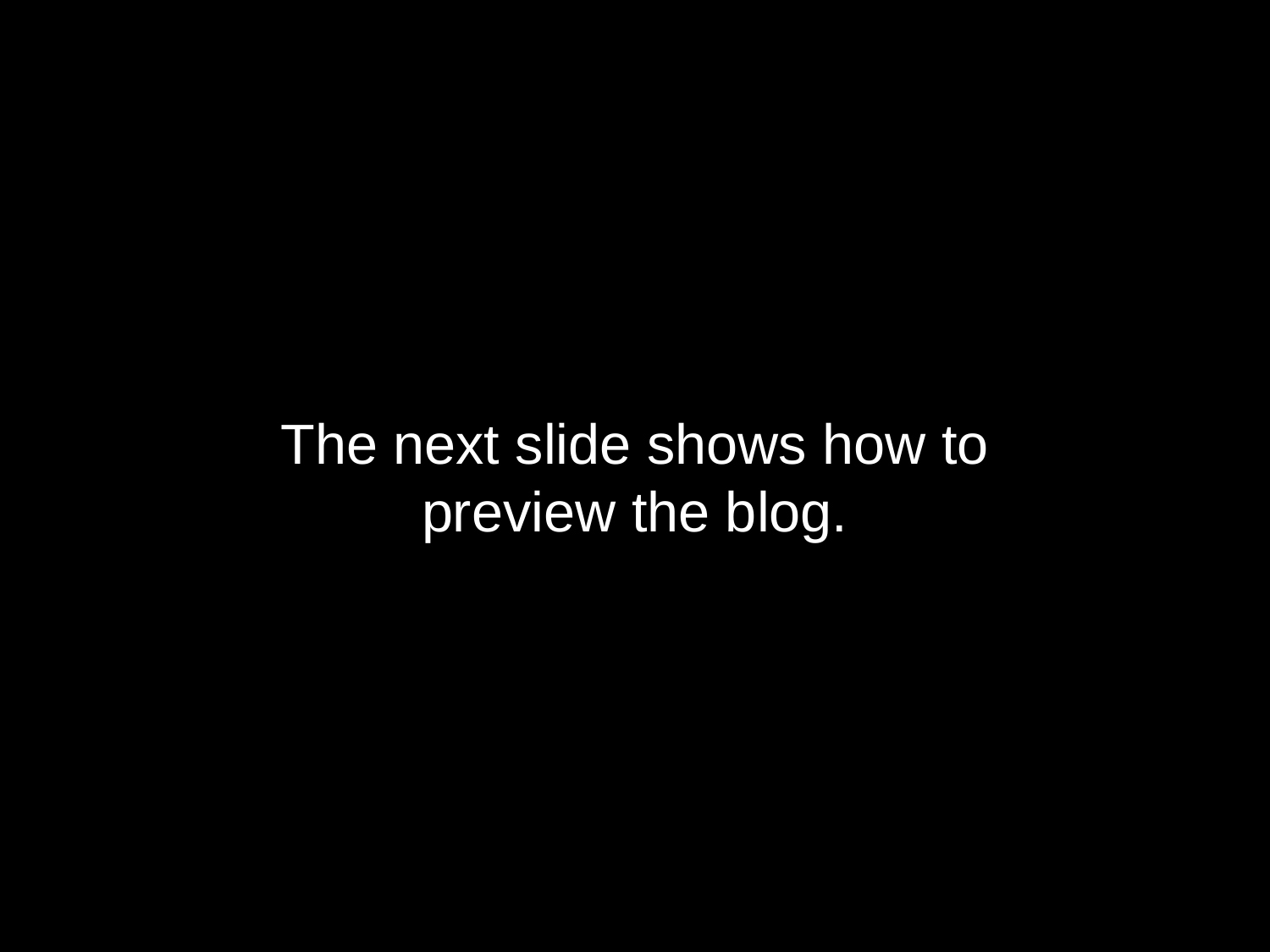

The next slide shows how to preview the blog.